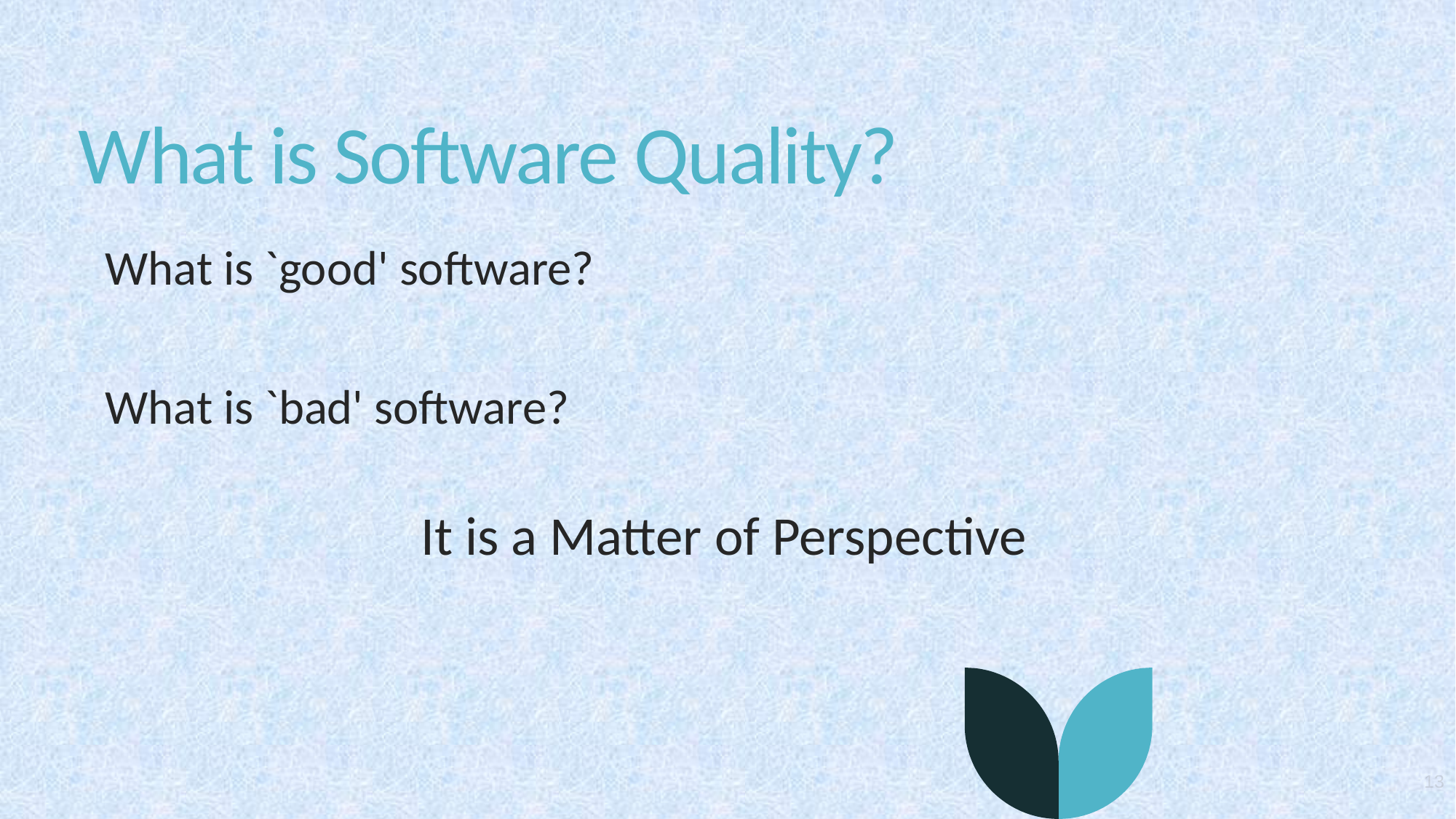

# What is Software Quality?
What is `good' software?

What is `bad' software?

It is a Matter of Perspective
13